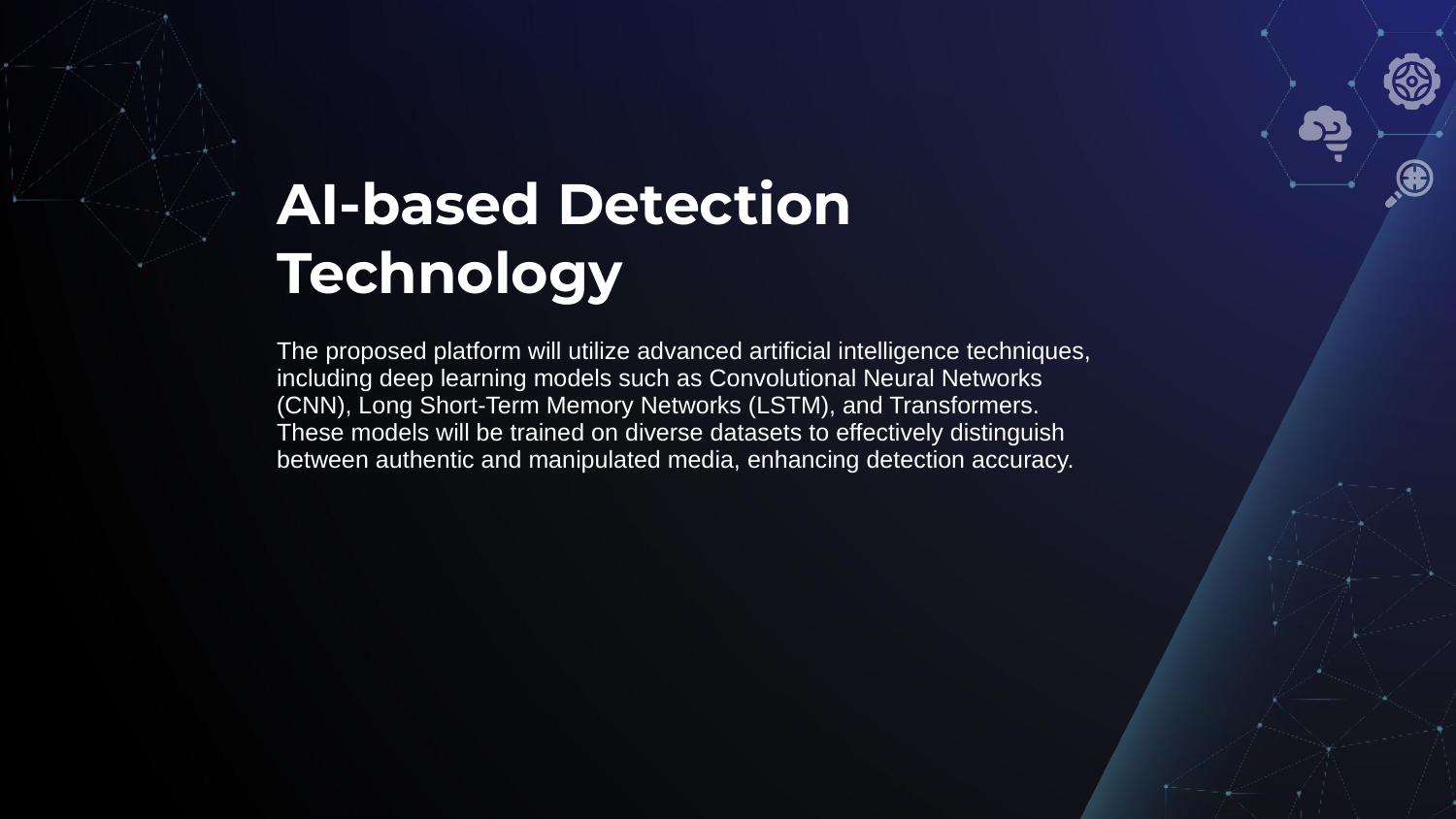

# AI-based Detection Technology
The proposed platform will utilize advanced artificial intelligence techniques, including deep learning models such as Convolutional Neural Networks (CNN), Long Short-Term Memory Networks (LSTM), and Transformers. These models will be trained on diverse datasets to effectively distinguish between authentic and manipulated media, enhancing detection accuracy.